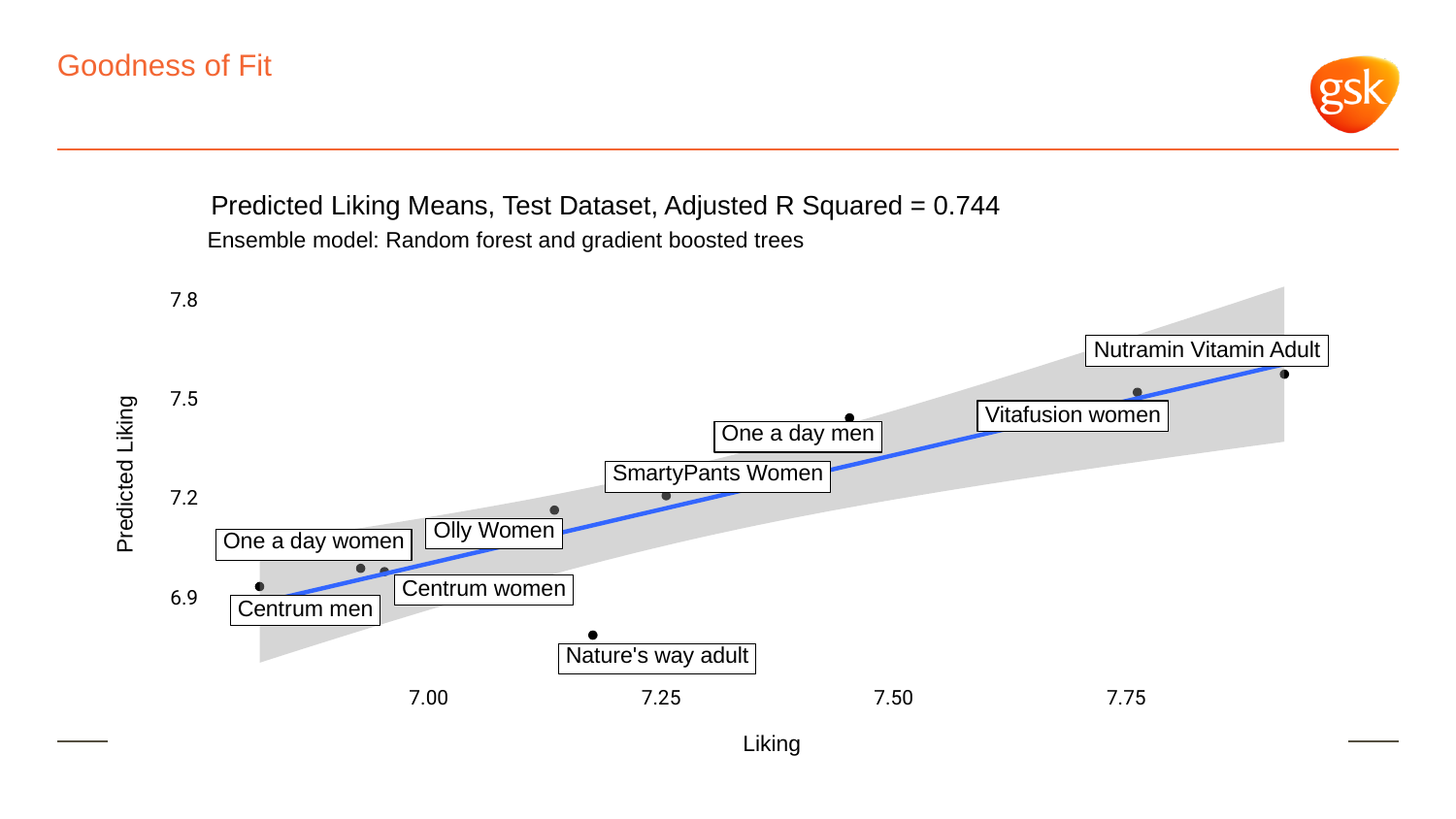

# Goodness of Fit

Predicted Liking Means, Test Dataset, Adjusted R Squared = 0.744
Ensemble model: Random forest and gradient boosted trees

7.8

Nutramin Vitamin Adult

7.5

Vitafusion women

One a day men

SmartyPants Women
Predicted Liking

7.2

Olly Women

One a day women

Centrum women

6.9

Centrum men

Nature's way adult
7.00
7.25
7.50
7.75

Liking